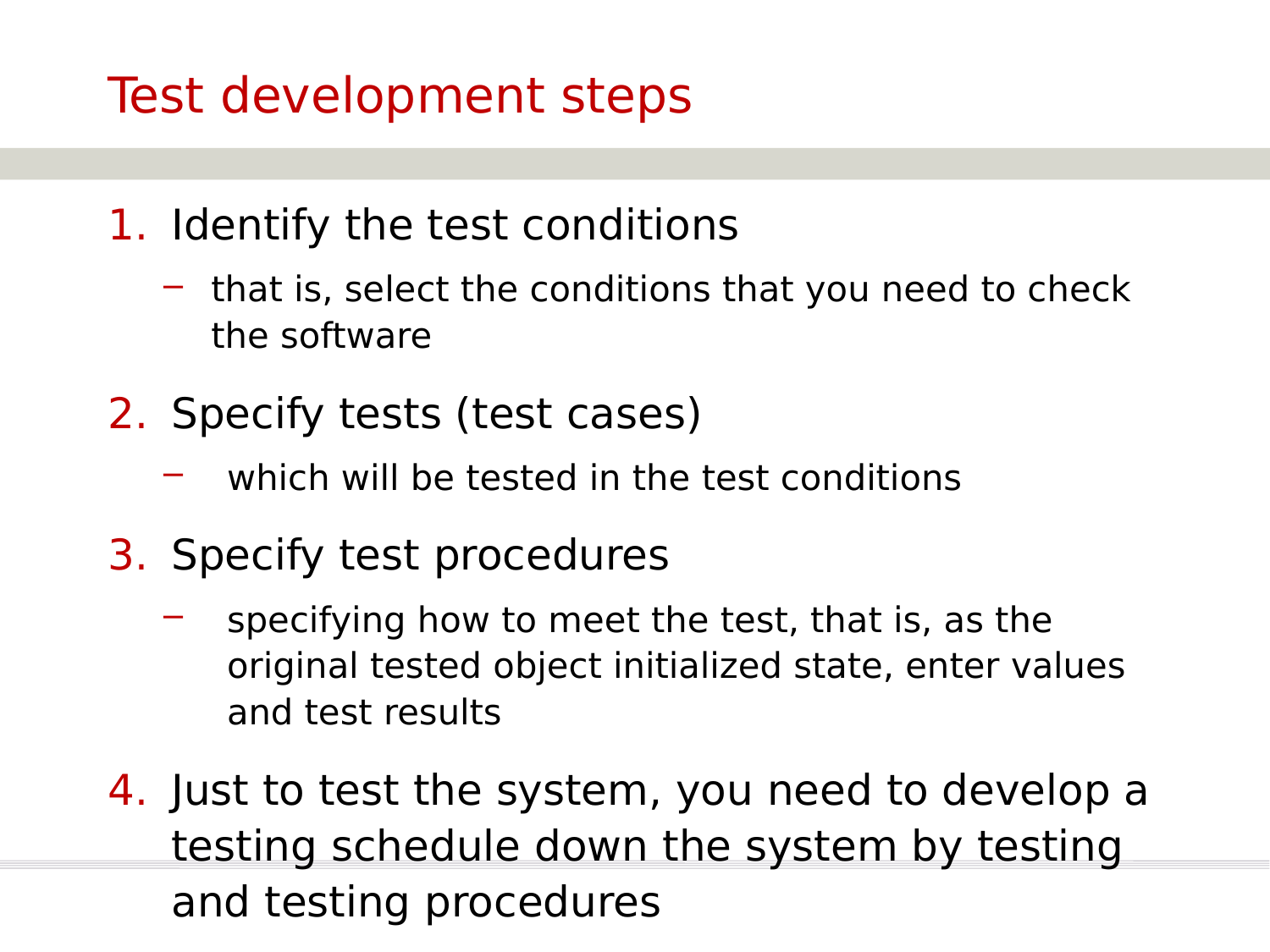

# Test development steps
Identify the test conditions
that is, select the conditions that you need to check the software
Specify tests (test cases)
which will be tested in the test conditions
Specify test procedures
specifying how to meet the test, that is, as the original tested object initialized state, enter values ​​and test results
Just to test the system, you need to develop a testing schedule down the system by testing and testing procedures